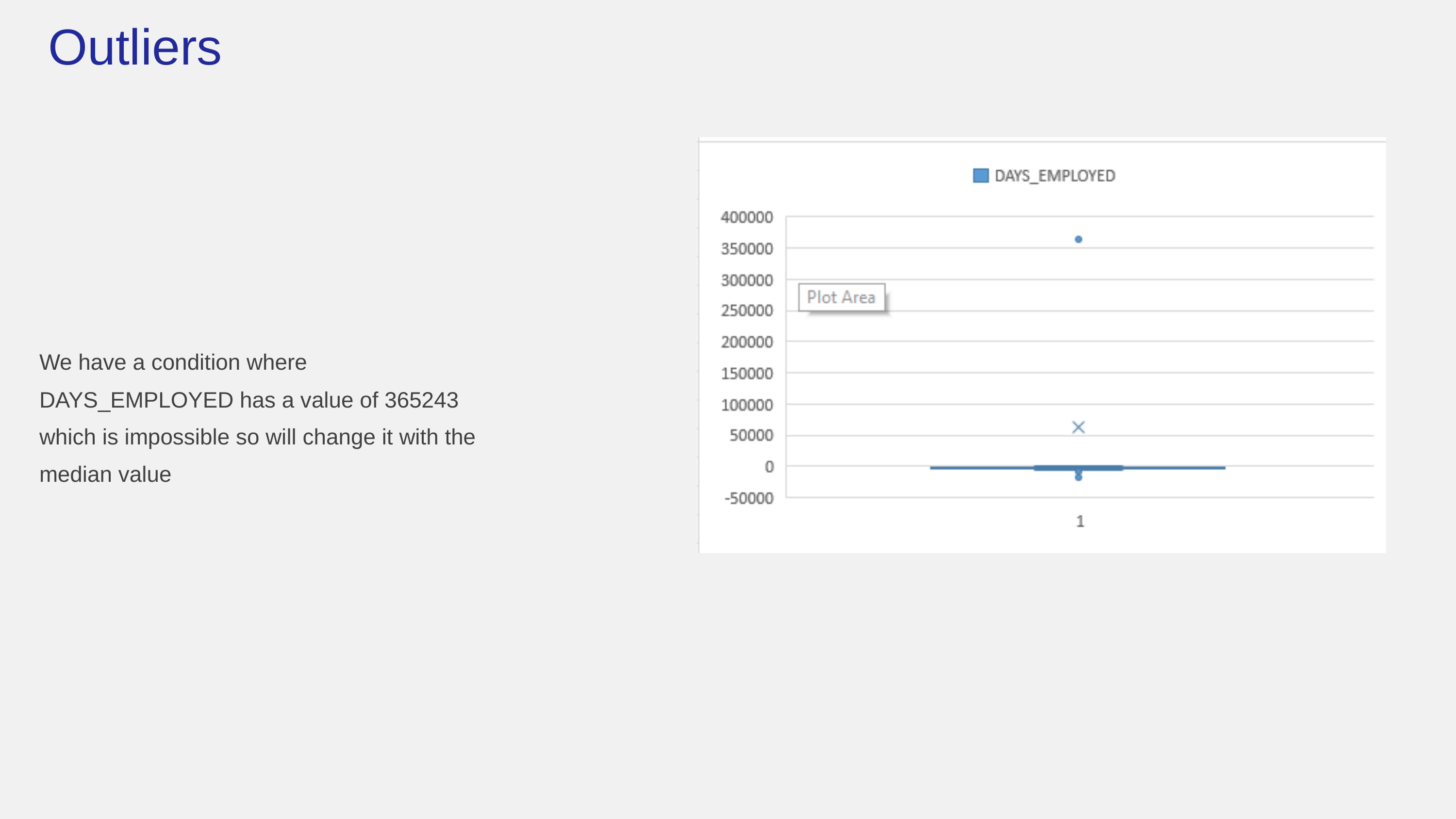

Outliers

We have a condition where DAYS_EMPLOYED has a value of 365243 which is impossible so will change it with the median value